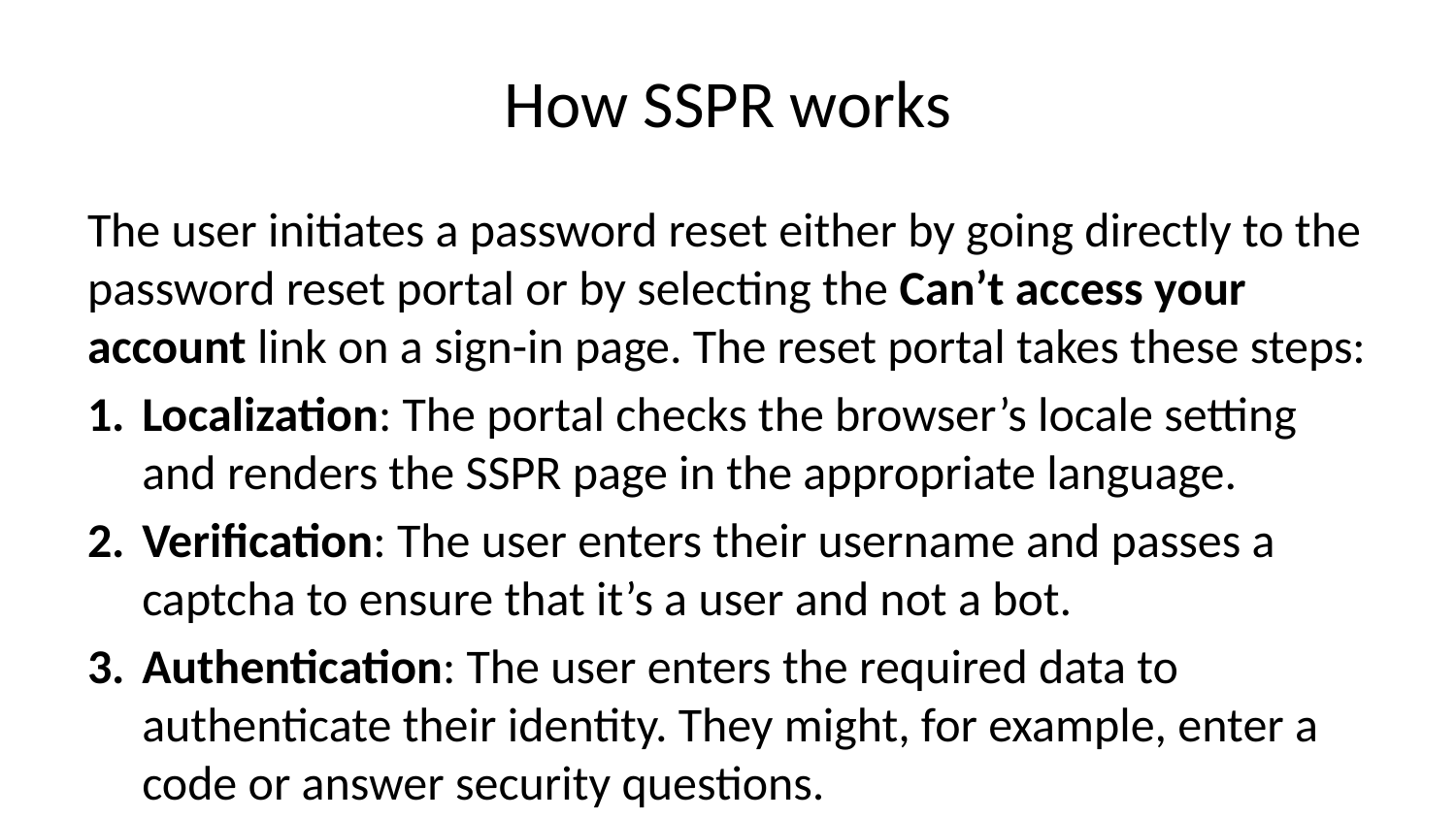

# How SSPR works
The user initiates a password reset either by going directly to the password reset portal or by selecting the Can’t access your account link on a sign-in page. The reset portal takes these steps:
Localization: The portal checks the browser’s locale setting and renders the SSPR page in the appropriate language.
Verification: The user enters their username and passes a captcha to ensure that it’s a user and not a bot.
Authentication: The user enters the required data to authenticate their identity. They might, for example, enter a code or answer security questions.
Password reset: If the user passes the authentication tests, they can enter a new password and confirm it.
Notification: A message is usually sent to the user to confirm the reset.
There are several ways you can customize the SSPR user experience. For example, you can add your company logo to the sign-in page so users know that they’re in the right place to reset their password.